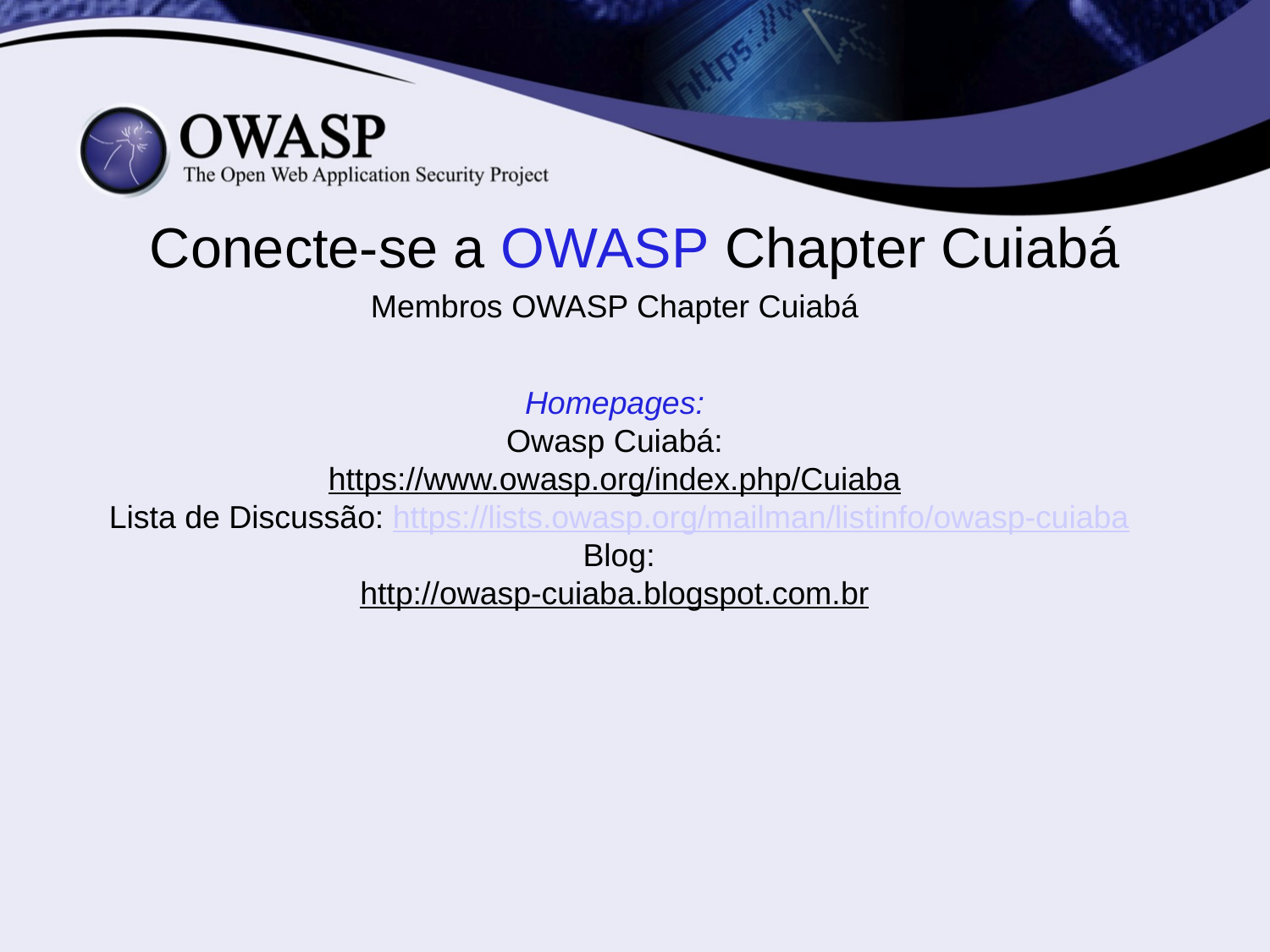

Conecte-se a OWASP Chapter Cuiabá
Membros OWASP Chapter Cuiabá

Homepages:
Owasp Cuiabá:
https://www.owasp.org/index.php/Cuiaba
Lista de Discussão: https://lists.owasp.org/mailman/listinfo/owasp-cuiaba
Blog:
http://owasp-cuiaba.blogspot.com.br